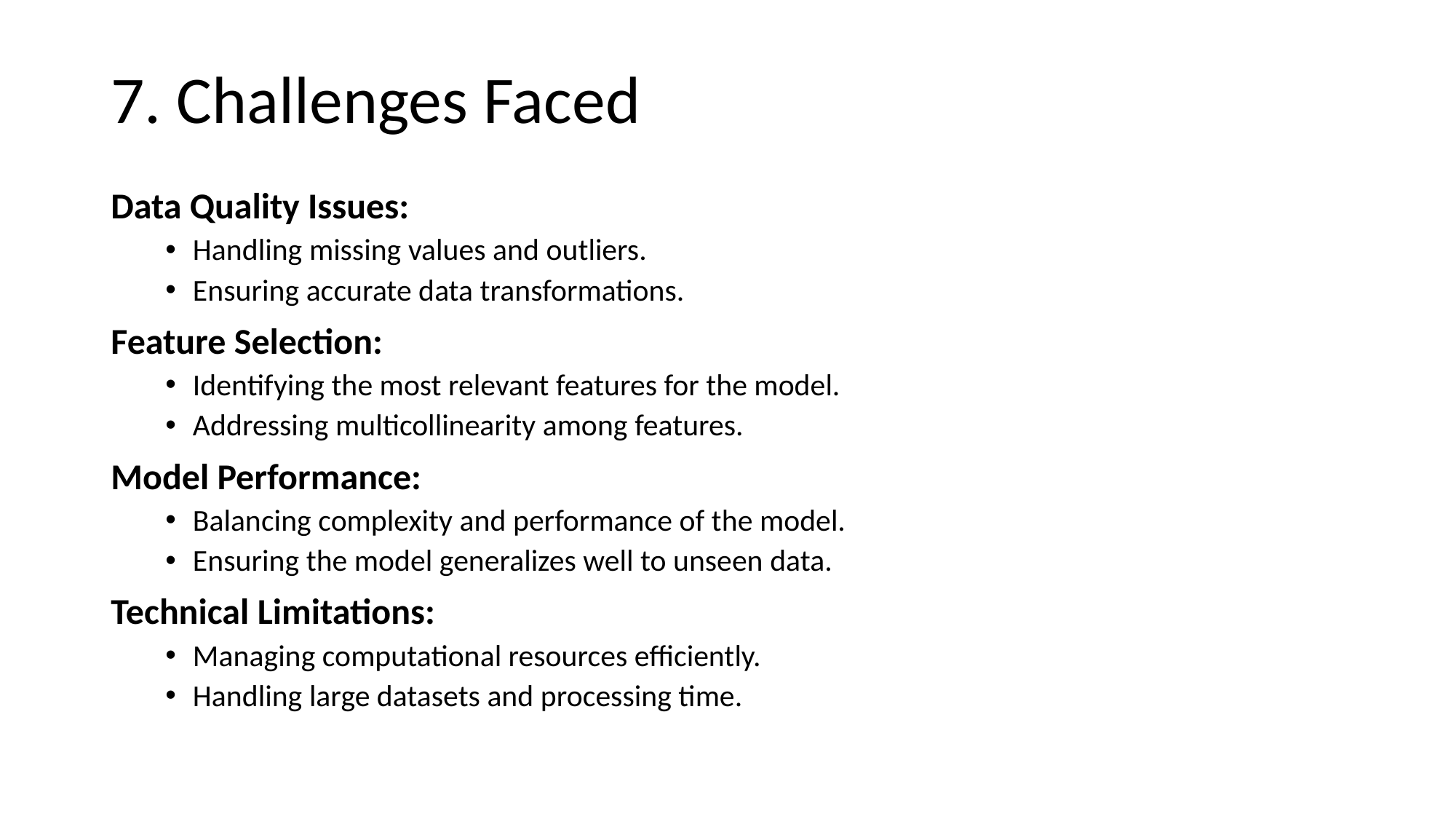

# 7. Challenges Faced
Data Quality Issues:
Handling missing values and outliers.
Ensuring accurate data transformations.
Feature Selection:
Identifying the most relevant features for the model.
Addressing multicollinearity among features.
Model Performance:
Balancing complexity and performance of the model.
Ensuring the model generalizes well to unseen data.
Technical Limitations:
Managing computational resources efficiently.
Handling large datasets and processing time.